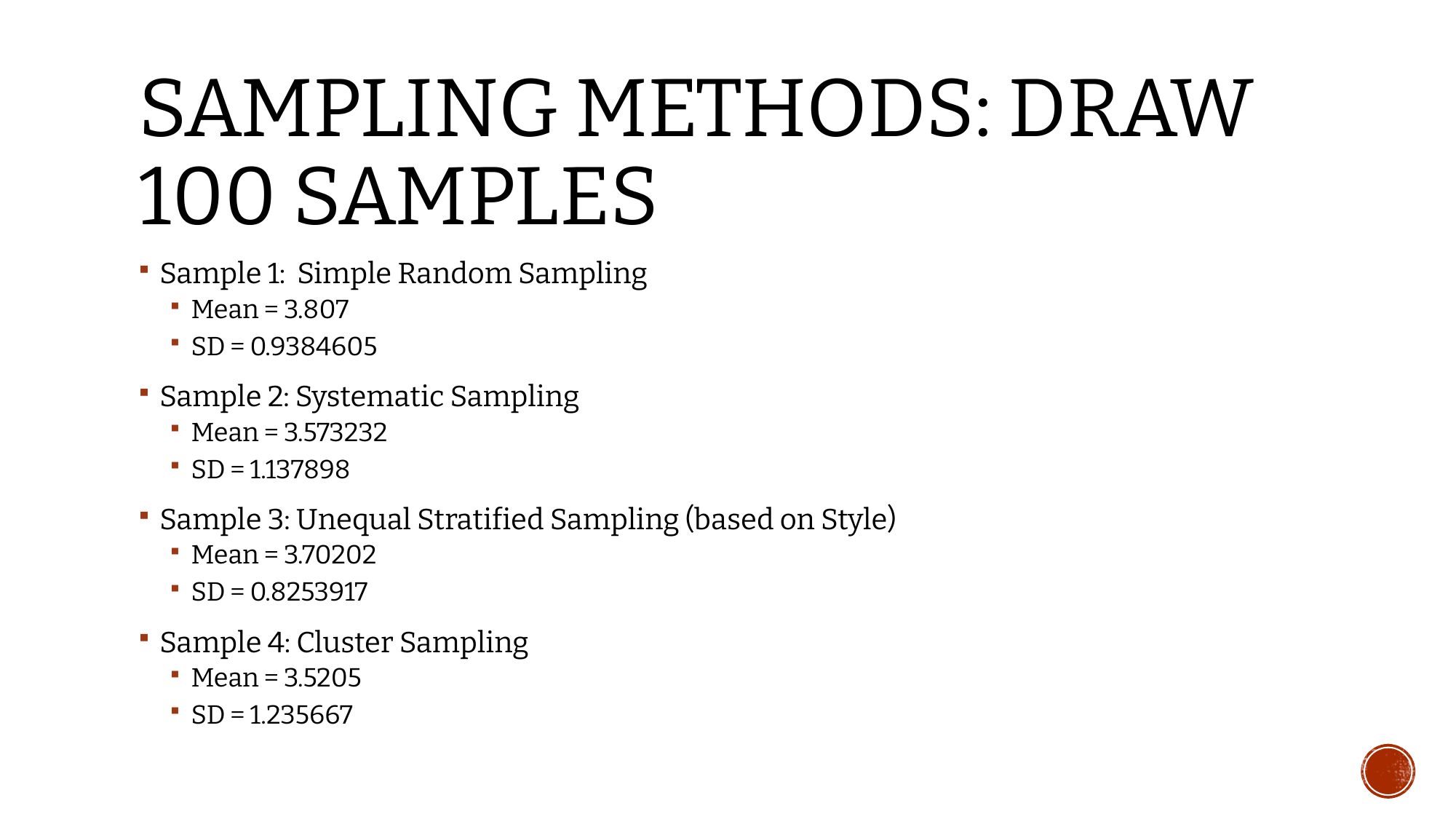

# Sampling methods: Draw 100 samples
Sample 1:  Simple Random Sampling
Mean = 3.807
SD = 0.9384605
Sample 2: Systematic Sampling
Mean = 3.573232
SD = 1.137898
Sample 3: Unequal Stratified Sampling (based on Style)
Mean = 3.70202
SD = 0.8253917
Sample 4: Cluster Sampling
Mean = 3.5205
SD = 1.235667